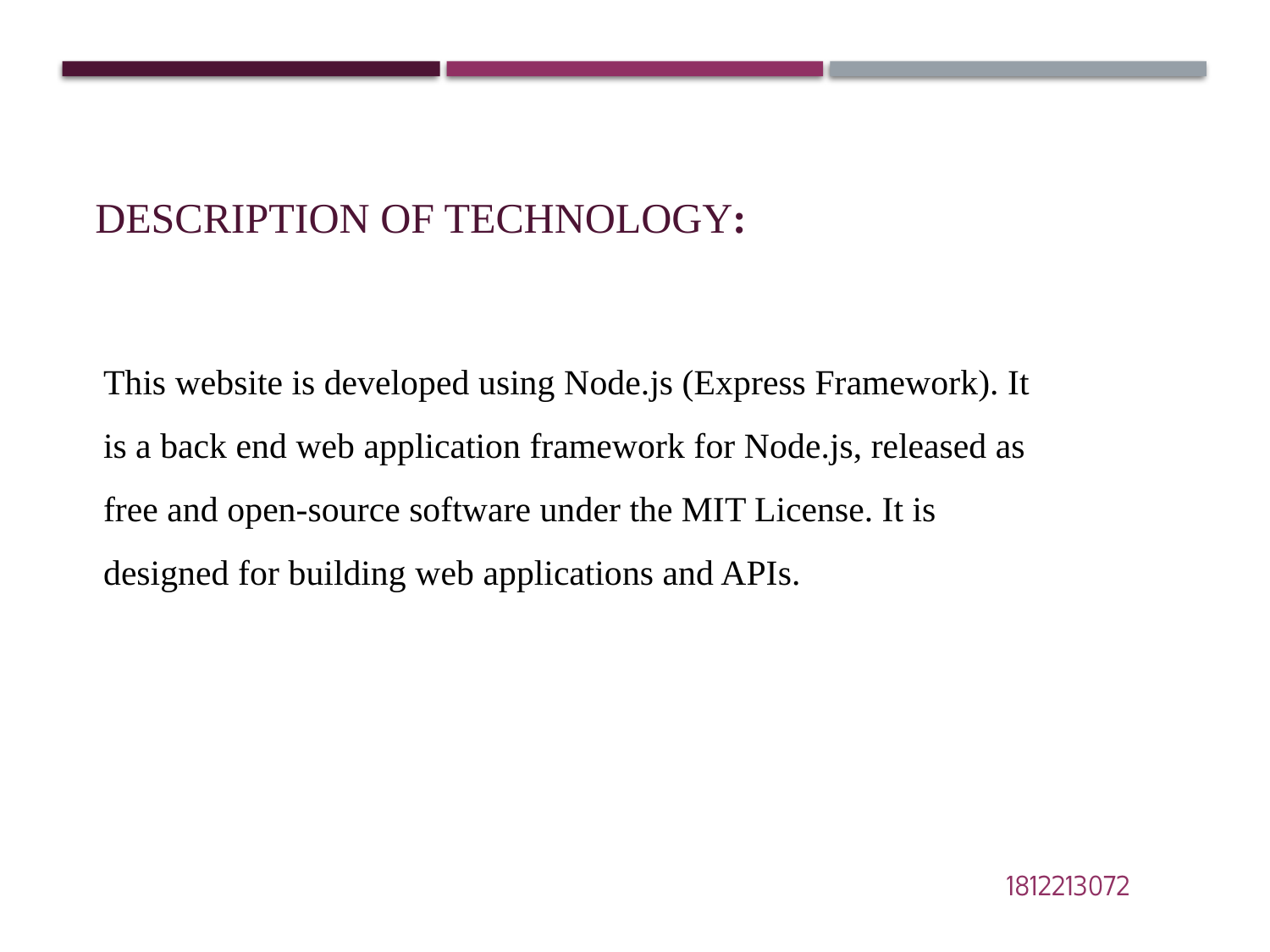

Description of technology:
This website is developed using Node.js (Express Framework). It is a back end web application framework for Node.js, released as free and open-source software under the MIT License. It is designed for building web applications and APIs.
1812213072